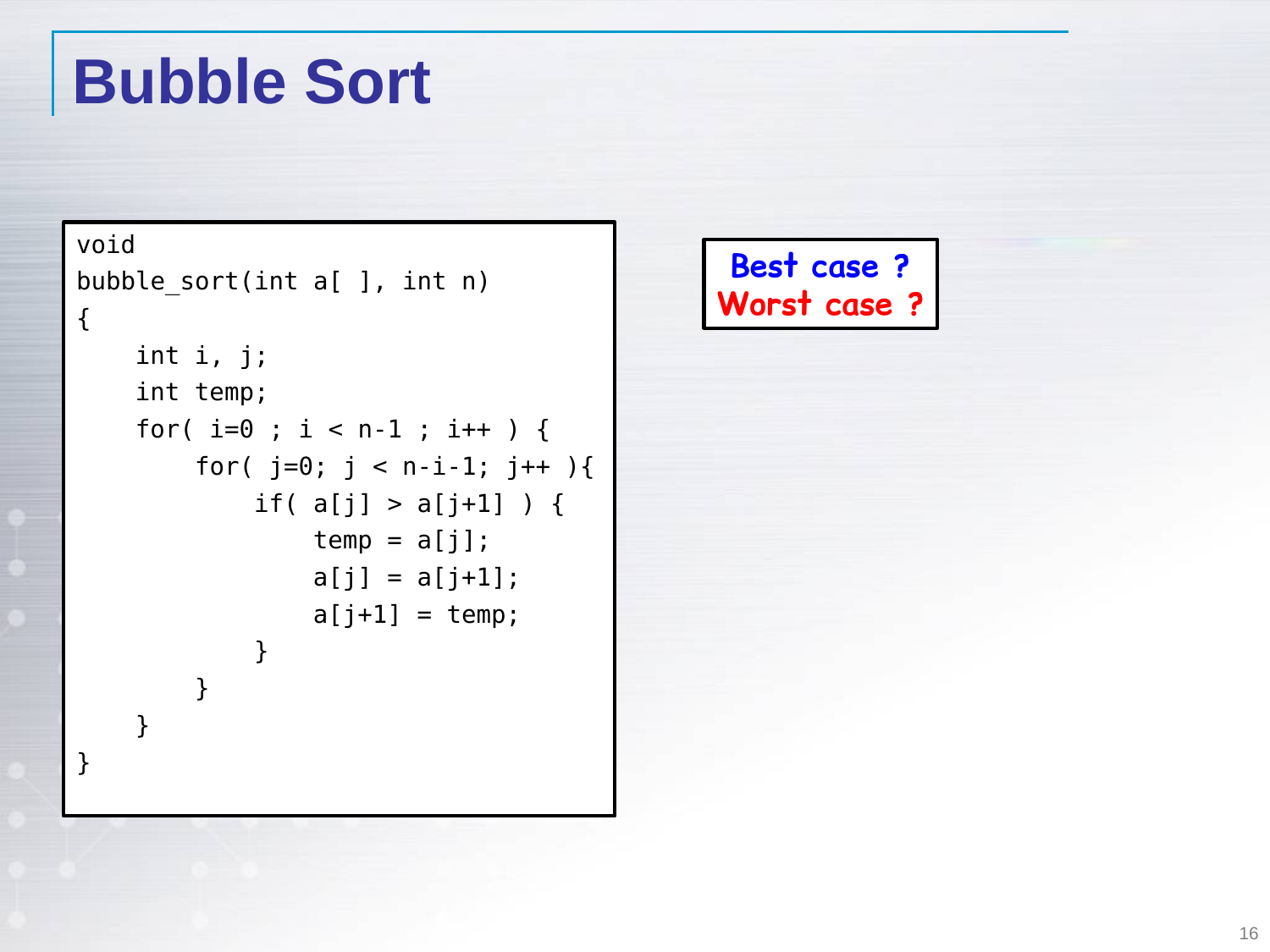

# Bubble Sort
void
bubble_sort(int a[ ], int n)
{
    int i, j;
    int temp;
    for( i=0 ; i < n-1 ; i++ ) {
        for( j=0; j < n-i-1; j++ ){
            if( a[j] > a[j+1] ) {
                temp = a[j];
                a[j] = a[j+1];
                a[j+1] = temp;
            }
        }
    }
}
Best case ?
Worst case ?
16